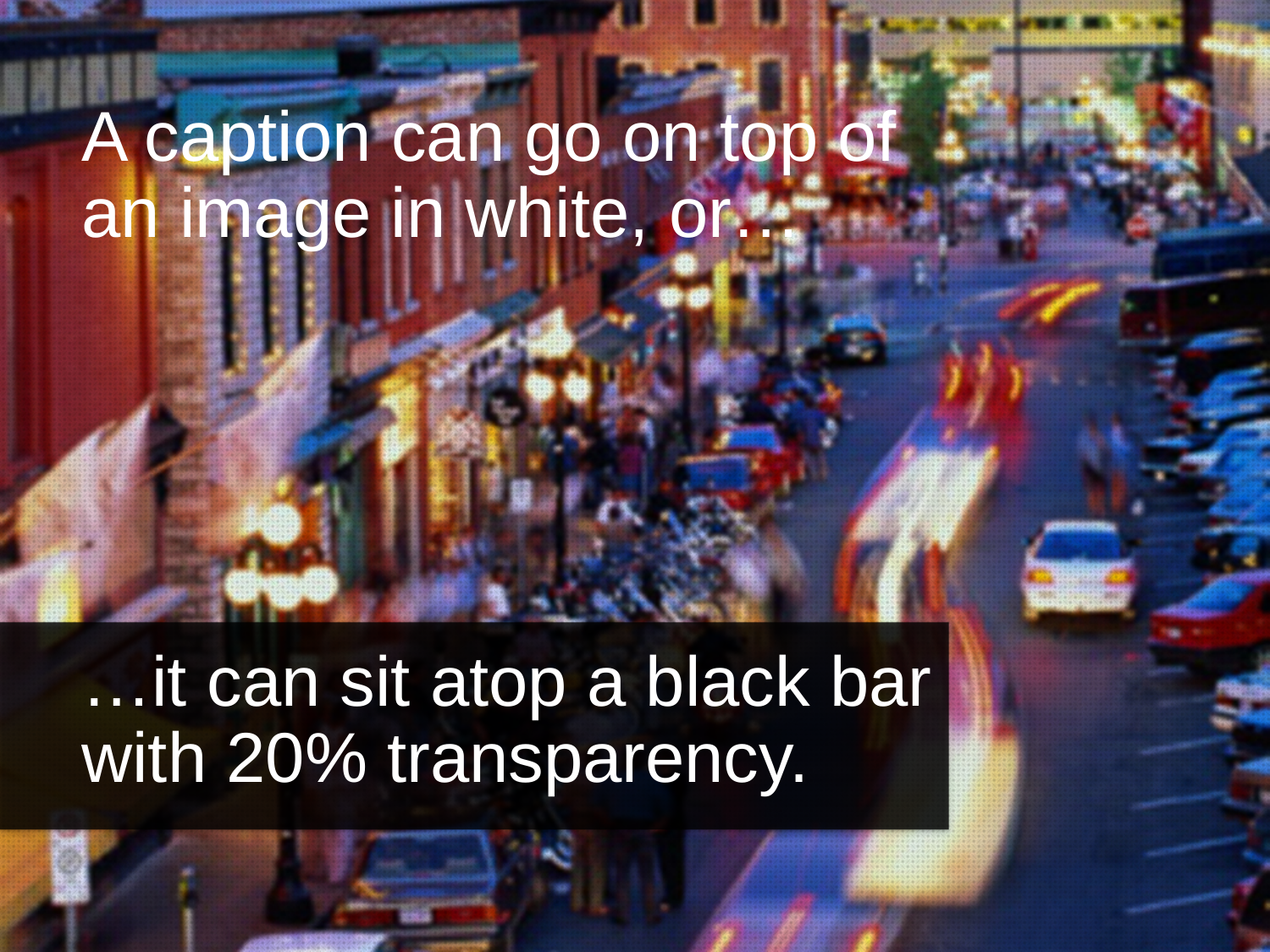

A caption can go on top of an image in white, or…

…it can sit atop a black bar   with 20% transparency.